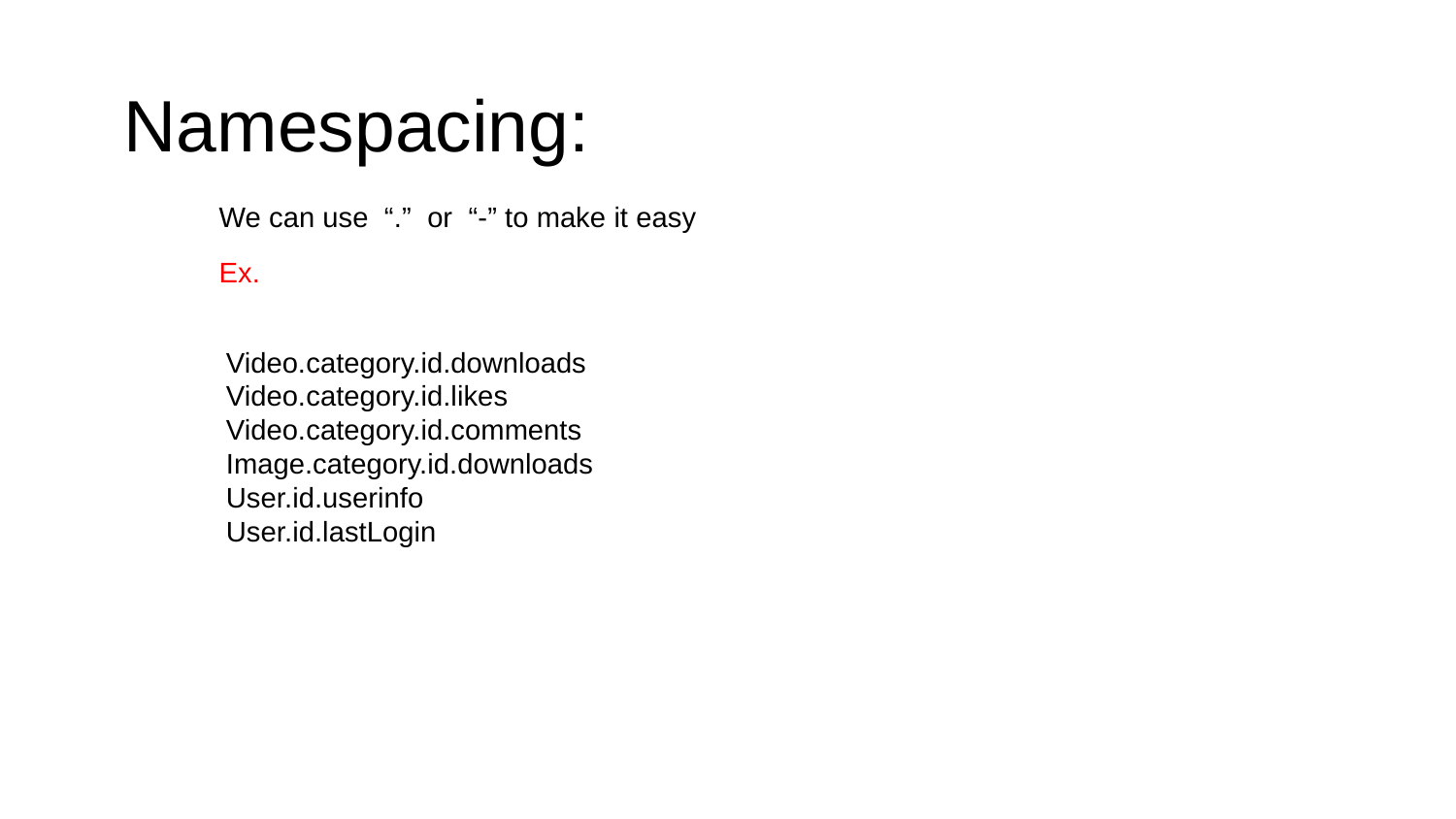

Namespacing:
We can use  “.”  or  “-” to make it easy
Ex.
Video.category.id.downloads
Video.category.id.likes
Video.category.id.comments
Image.category.id.downloads
User.id.userinfo
User.id.lastLogin